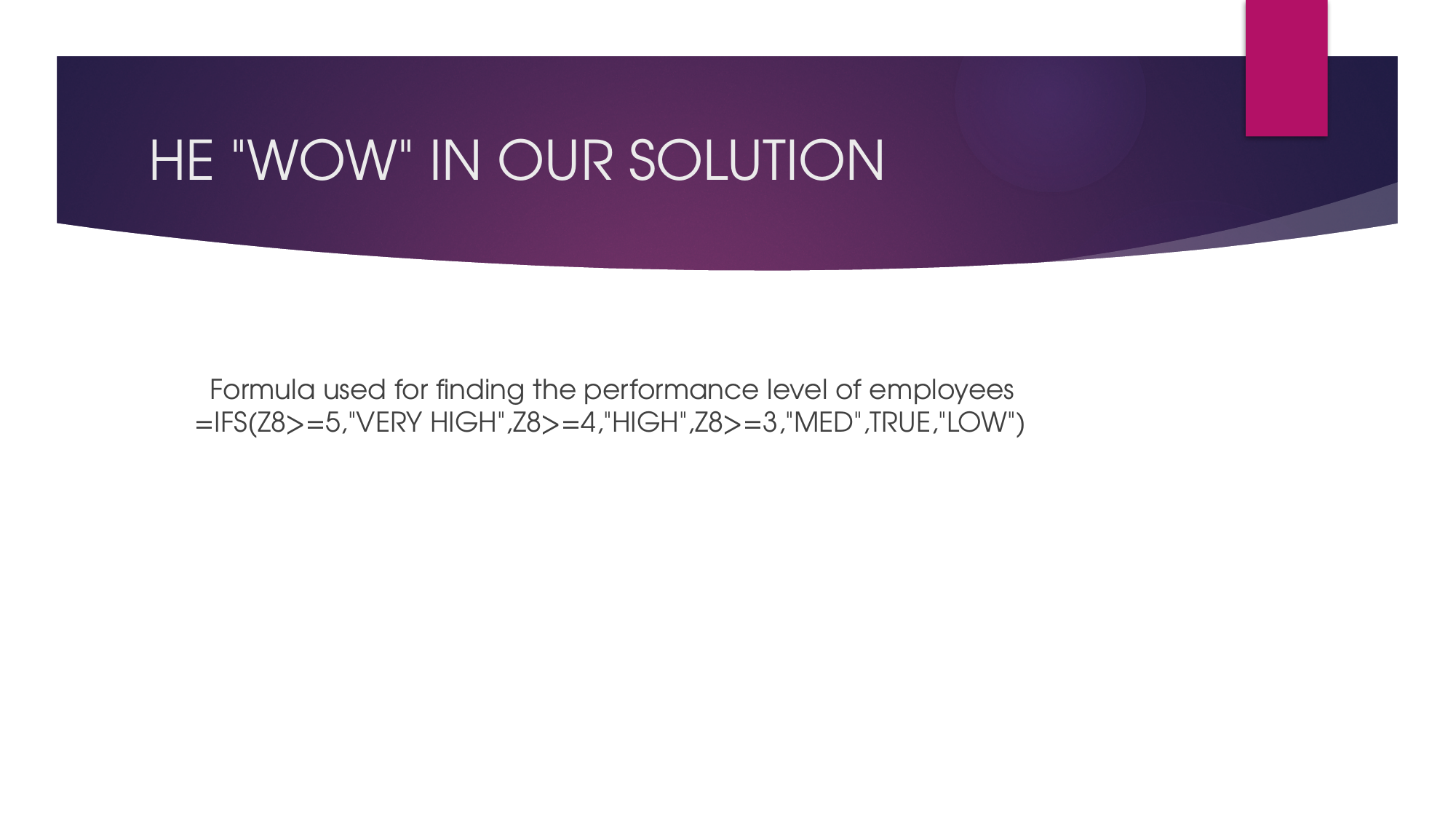

# HE "WOW" IN OUR SOLUTION
  Formula used for finding the performance level of employees =IFS(Z8>=5,"VERY HIGH",Z8>=4,"HIGH",Z8>=3,"MED",TRUE,"LOW")